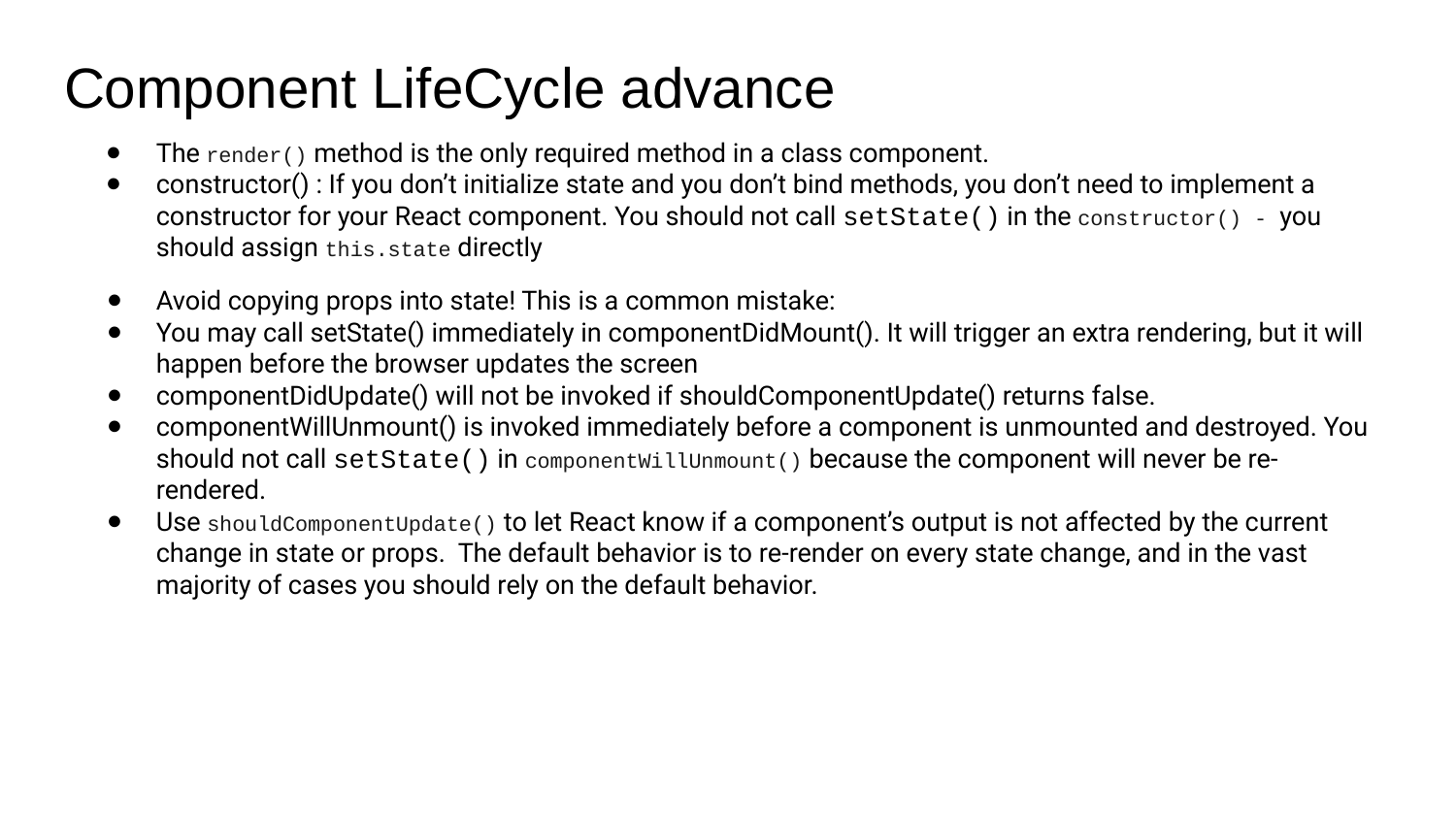

# Component LifeCycle advance
The render() method is the only required method in a class component.
constructor() : If you don’t initialize state and you don’t bind methods, you don’t need to implement a constructor for your React component. You should not call setState() in the constructor() - you should assign this.state directly
Avoid copying props into state! This is a common mistake:
You may call setState() immediately in componentDidMount(). It will trigger an extra rendering, but it will happen before the browser updates the screen
componentDidUpdate() will not be invoked if shouldComponentUpdate() returns false.
componentWillUnmount() is invoked immediately before a component is unmounted and destroyed. You should not call setState() in componentWillUnmount() because the component will never be re-rendered.
Use shouldComponentUpdate() to let React know if a component’s output is not affected by the current change in state or props.  The default behavior is to re-render on every state change, and in the vast majority of cases you should rely on the default behavior.